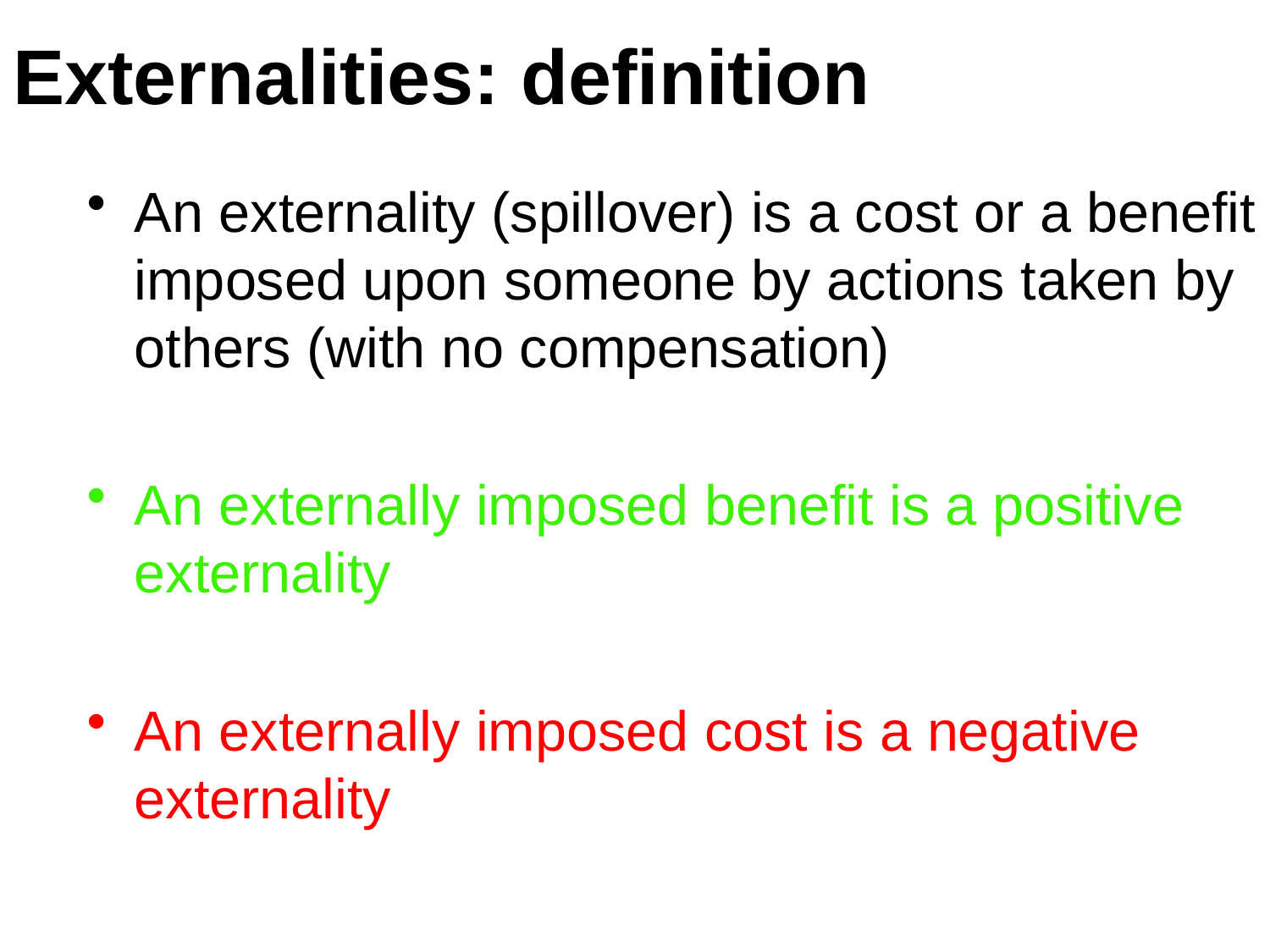

# Externalities: definition
An externality (spillover) is a cost or a benefit imposed upon someone by actions taken by others (with no compensation)

An externally imposed benefit is a positive externality

An externally imposed cost is a negative externality